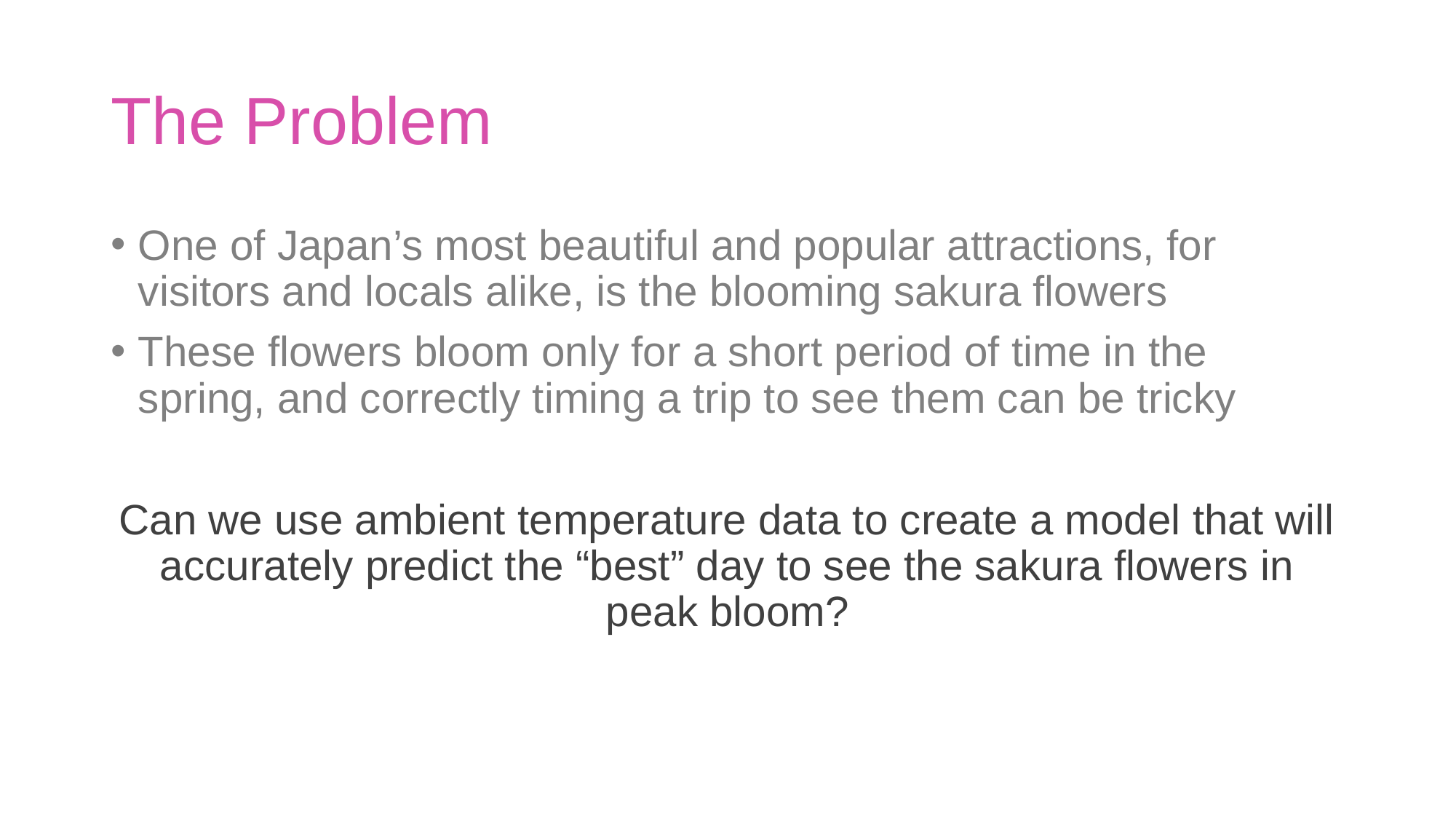

# The Problem
One of Japan’s most beautiful and popular attractions, for visitors and locals alike, is the blooming sakura flowers
These flowers bloom only for a short period of time in the spring, and correctly timing a trip to see them can be tricky

Can we use ambient temperature data to create a model that will accurately predict the “best” day to see the sakura flowers in peak bloom?